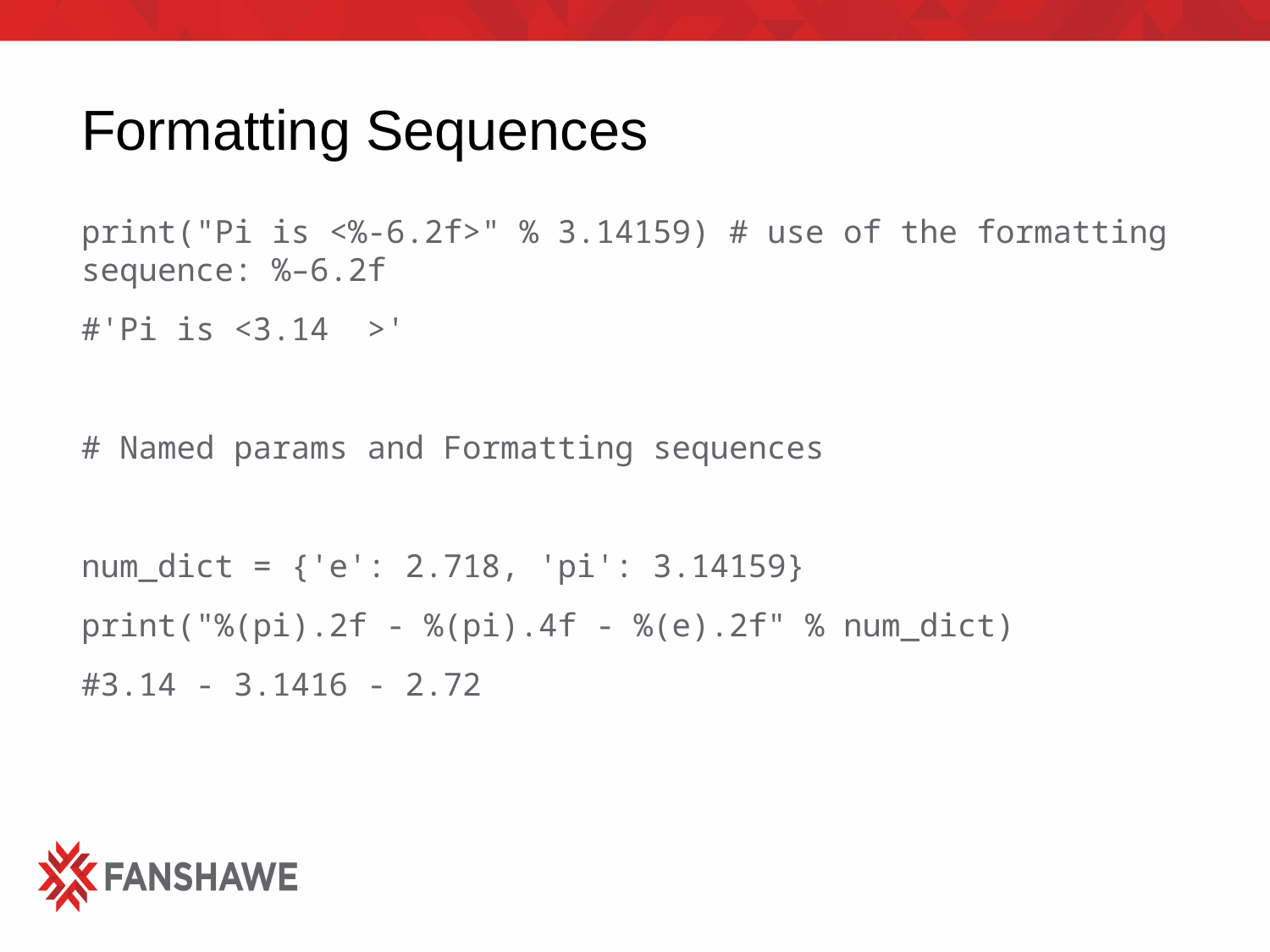

# Formatting Sequences
print("Pi is <%-6.2f>" % 3.14159) # use of the formatting sequence: %–6.2f
#'Pi is <3.14  >'

# Named params and Formatting sequences

num_dict = {'e': 2.718, 'pi': 3.14159}
print("%(pi).2f - %(pi).4f - %(e).2f" % num_dict)
#3.14 - 3.1416 - 2.72